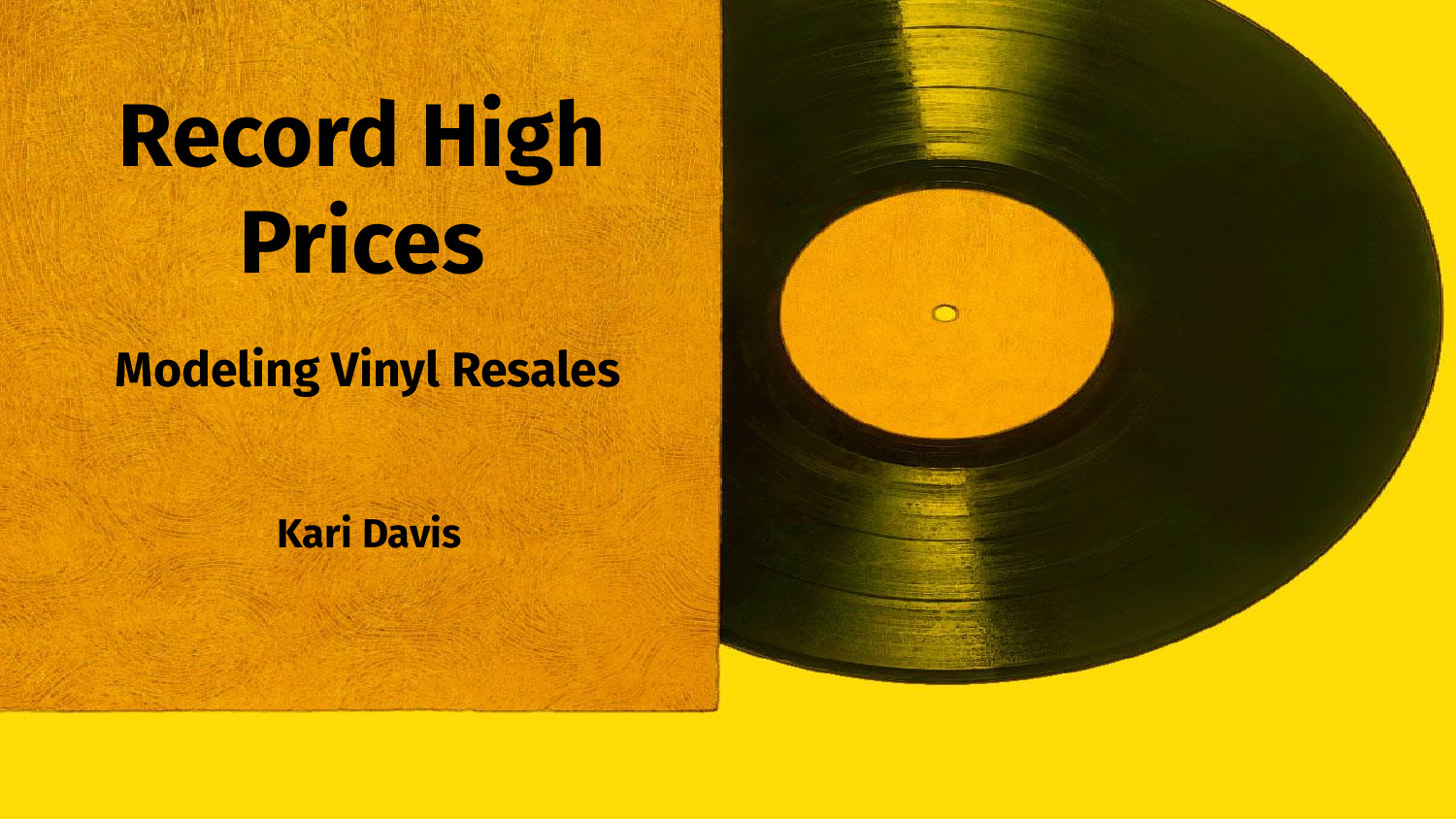

# Record High Prices
Modeling Vinyl Resales
Kari Davis